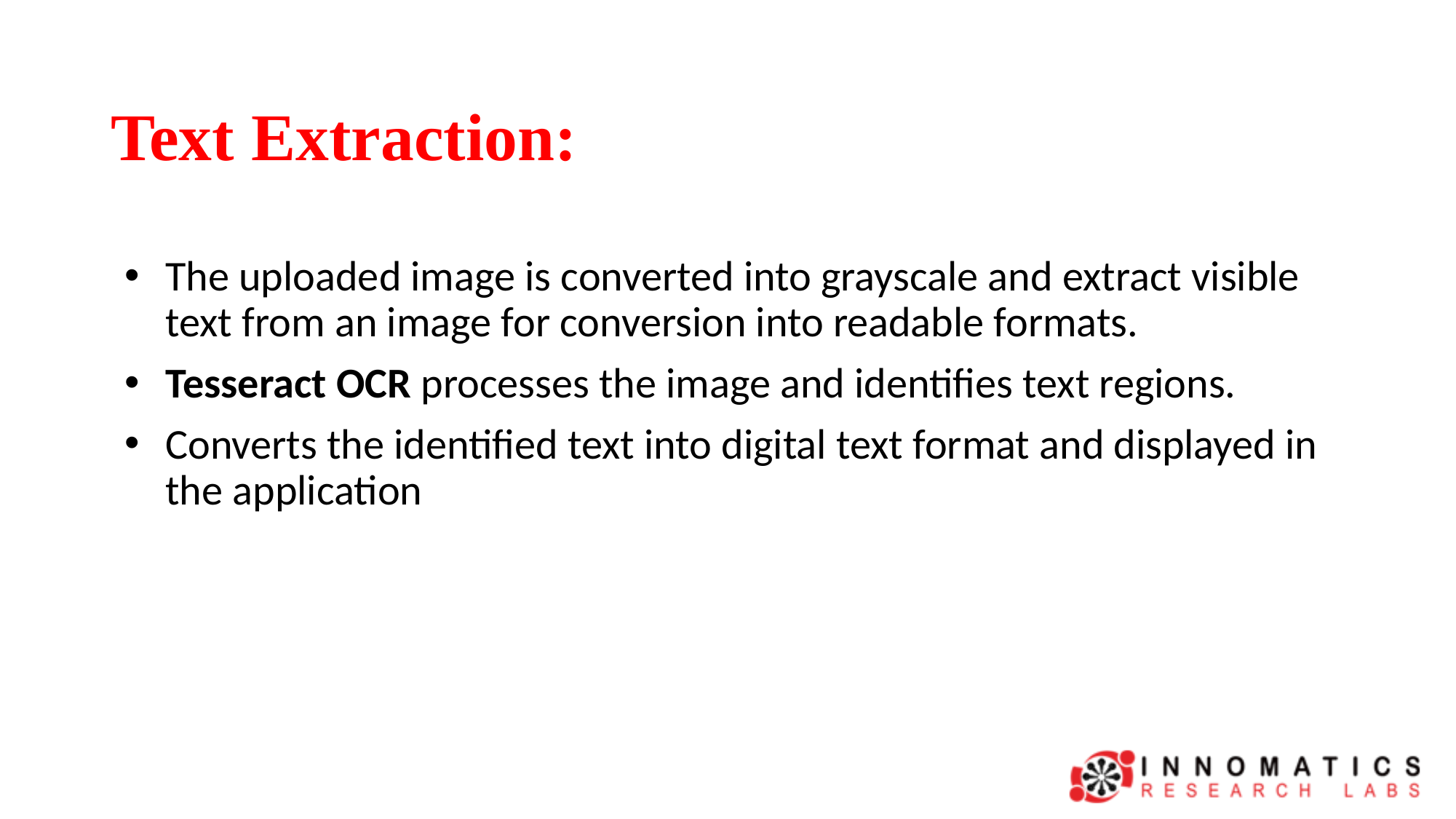

# Text Extraction:
The uploaded image is converted into grayscale and extract visible text from an image for conversion into readable formats.
Tesseract OCR processes the image and identifies text regions.
Converts the identified text into digital text format and displayed in the application